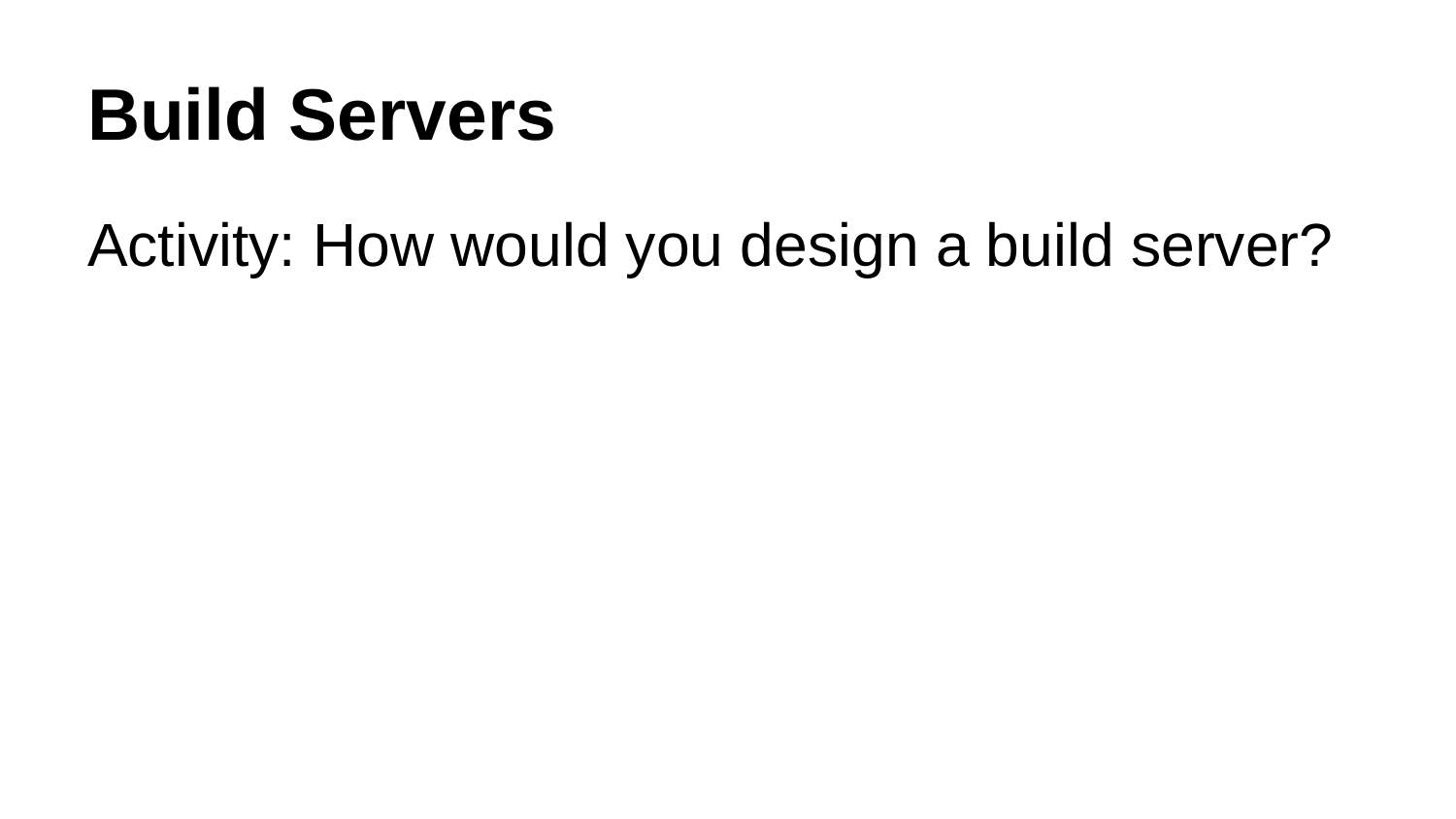

# Build Servers
Activity: How would you design a build server?